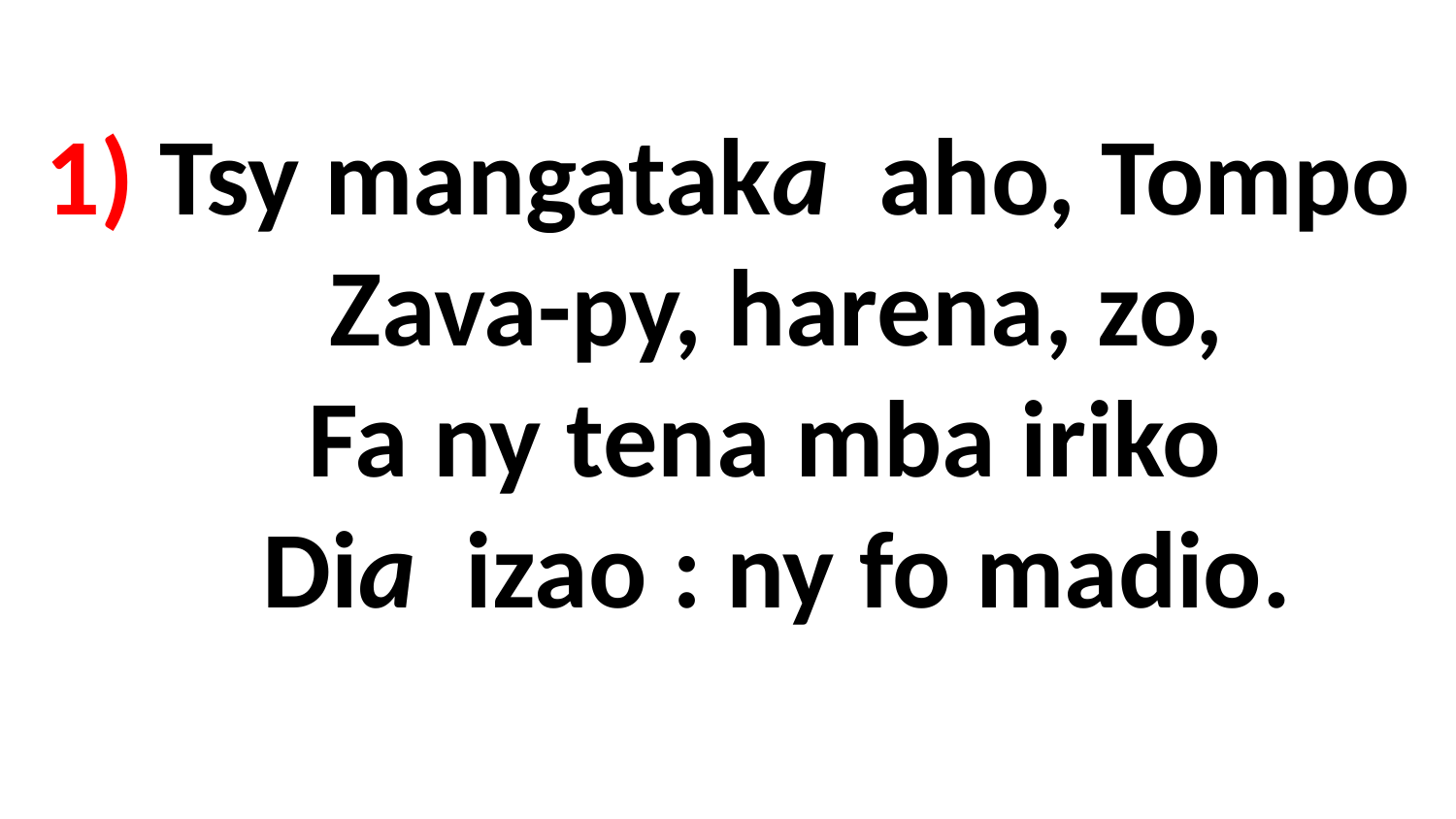

# 1) Tsy mangataka  aho, Tompo Zava-py, harena, zo, Fa ny tena mba iriko Dia  izao : ny fo madio.